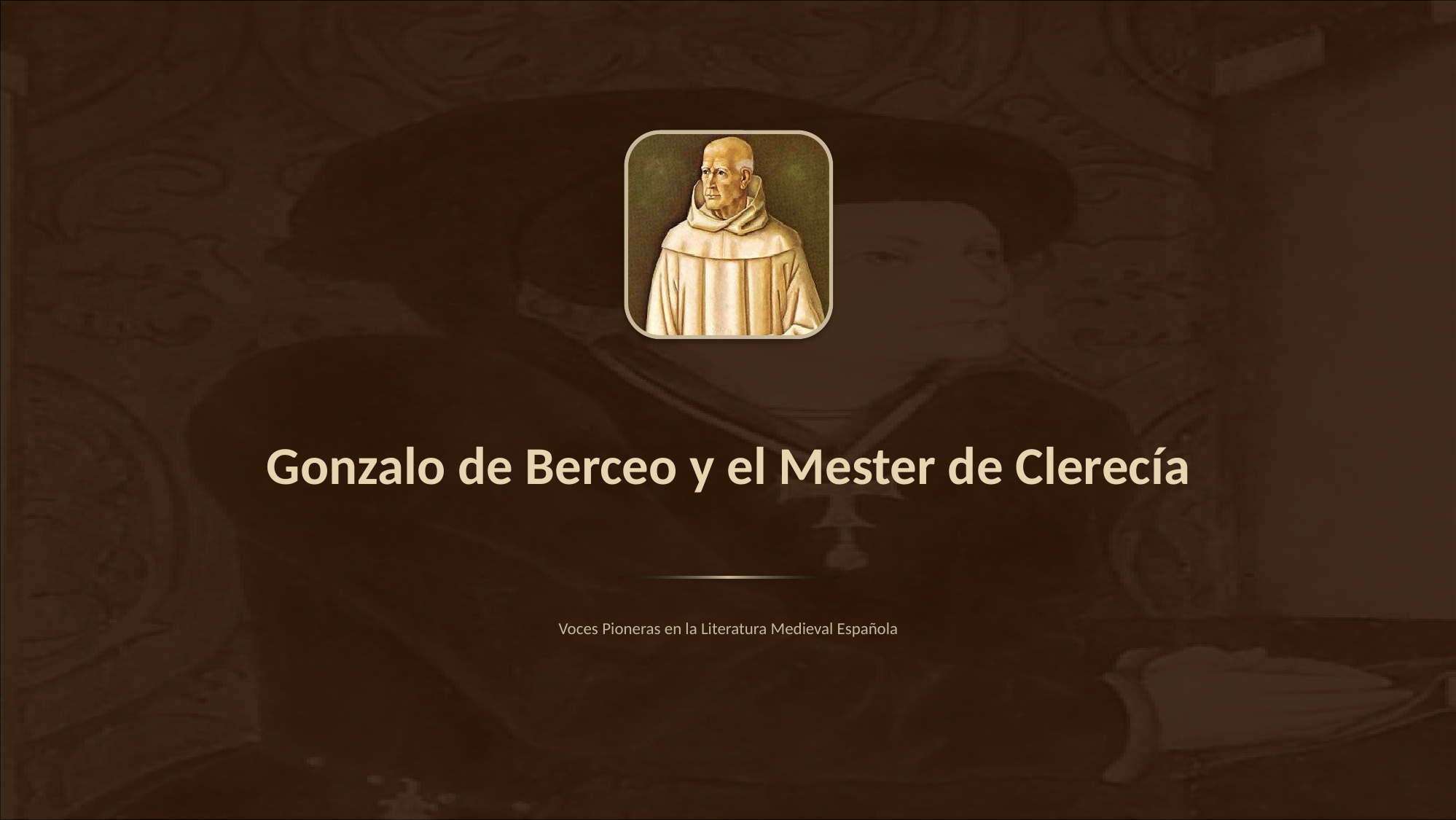

Gonzalo de Berceo y el Mester de Clerecía

Voces Pioneras en la Literatura Medieval Española